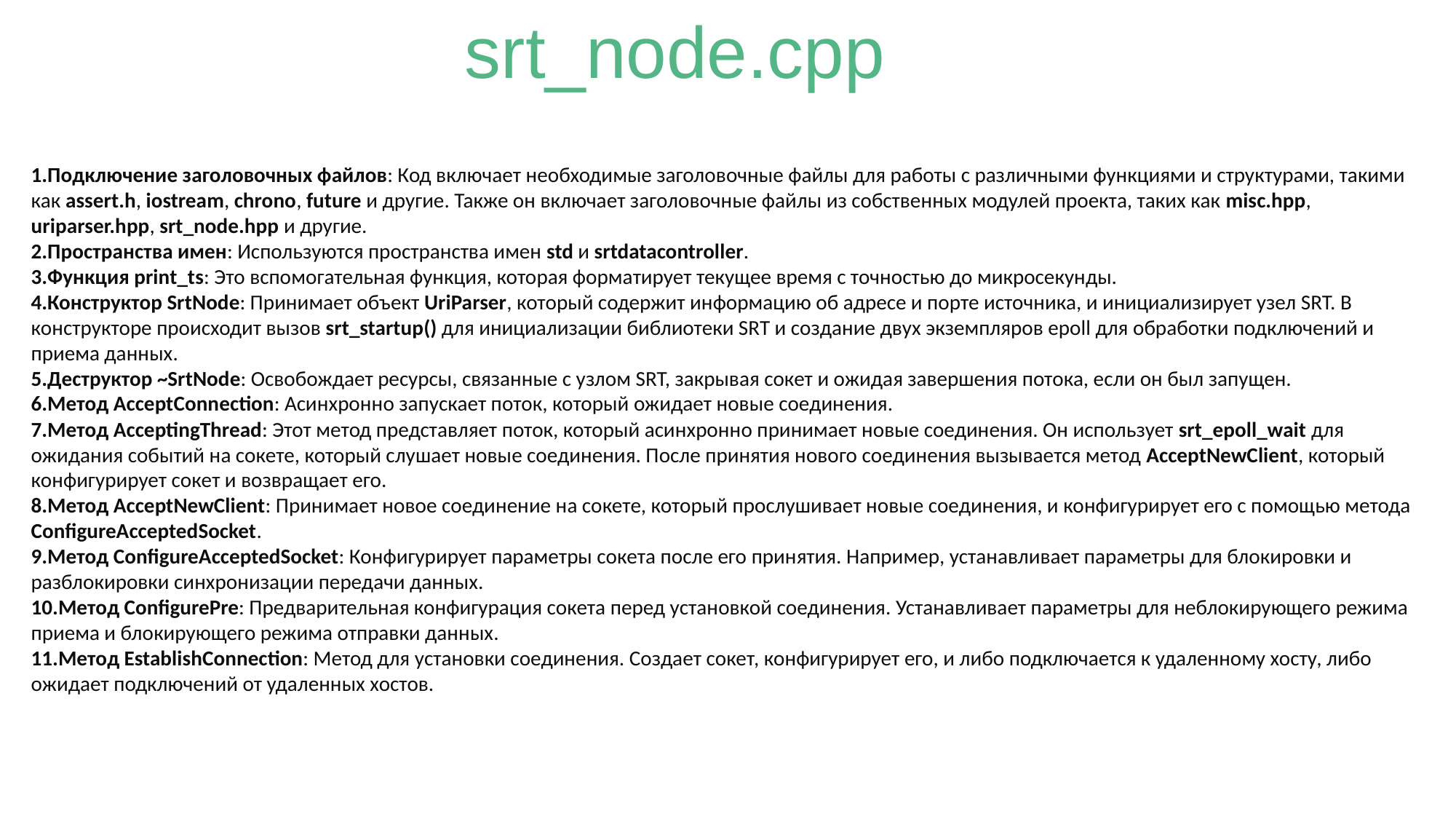

srt_node.cpp

Подключение заголовочных файлов: Код включает необходимые заголовочные файлы для работы с различными функциями и структурами, такими как assert.h, iostream, chrono, future и другие. Также он включает заголовочные файлы из собственных модулей проекта, таких как misc.hpp, uriparser.hpp, srt_node.hpp и другие.
Пространства имен: Используются пространства имен std и srtdatacontroller.
Функция print_ts: Это вспомогательная функция, которая форматирует текущее время с точностью до микросекунды.
Конструктор SrtNode: Принимает объект UriParser, который содержит информацию об адресе и порте источника, и инициализирует узел SRT. В конструкторе происходит вызов srt_startup() для инициализации библиотеки SRT и создание двух экземпляров epoll для обработки подключений и приема данных.
Деструктор ~SrtNode: Освобождает ресурсы, связанные с узлом SRT, закрывая сокет и ожидая завершения потока, если он был запущен.
Метод AcceptConnection: Асинхронно запускает поток, который ожидает новые соединения.
Метод AcceptingThread: Этот метод представляет поток, который асинхронно принимает новые соединения. Он использует srt_epoll_wait для ожидания событий на сокете, который слушает новые соединения. После принятия нового соединения вызывается метод AcceptNewClient, который конфигурирует сокет и возвращает его.
Метод AcceptNewClient: Принимает новое соединение на сокете, который прослушивает новые соединения, и конфигурирует его с помощью метода ConfigureAcceptedSocket.
Метод ConfigureAcceptedSocket: Конфигурирует параметры сокета после его принятия. Например, устанавливает параметры для блокировки и разблокировки синхронизации передачи данных.
Метод ConfigurePre: Предварительная конфигурация сокета перед установкой соединения. Устанавливает параметры для неблокирующего режима приема и блокирующего режима отправки данных.
Метод EstablishConnection: Метод для установки соединения. Создает сокет, конфигурирует его, и либо подключается к удаленному хосту, либо ожидает подключений от удаленных хостов.